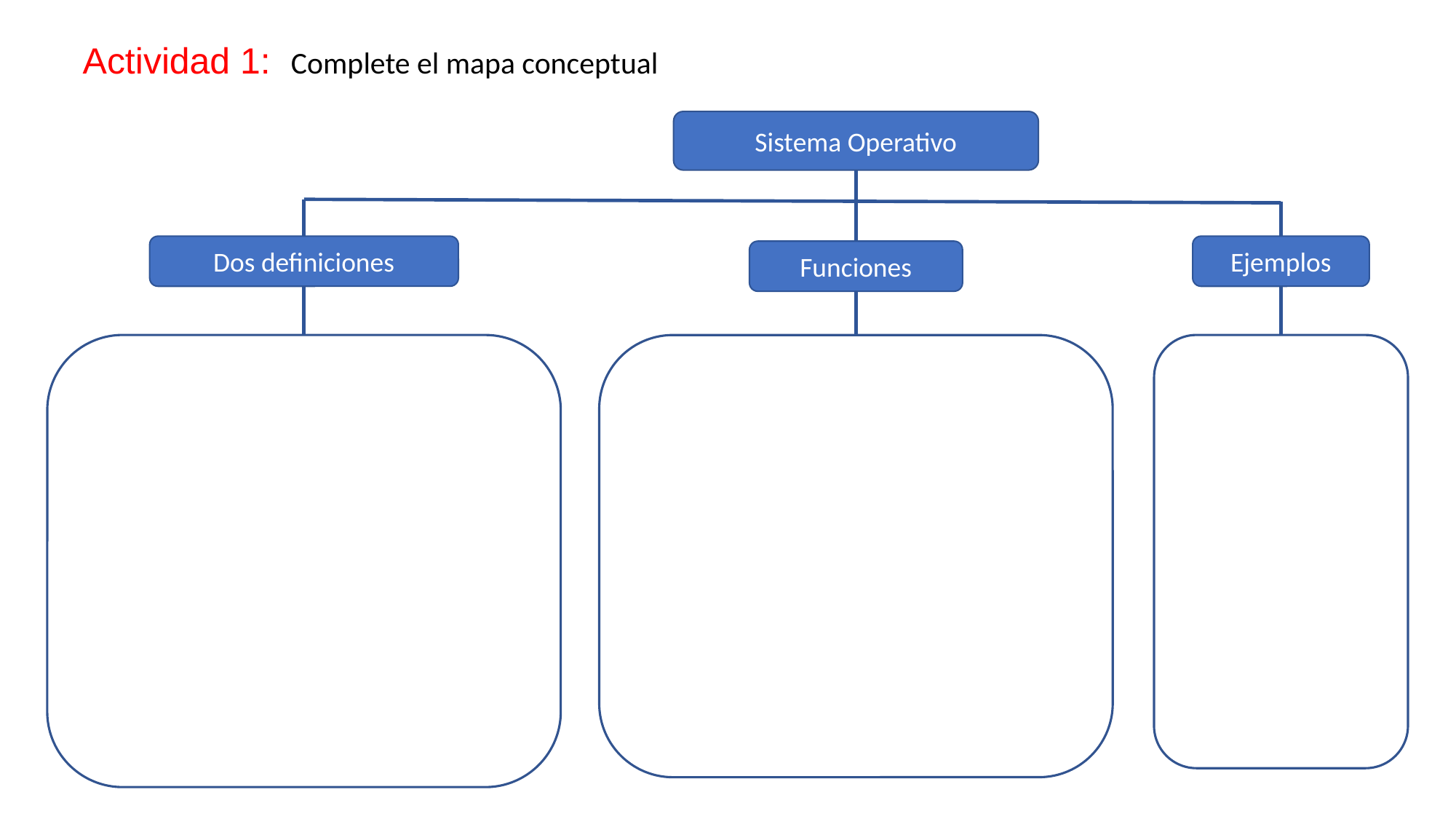

Actividad 1:  Complete el mapa conceptual
Sistema Operativo
Dos definiciones
Ejemplos
Funciones